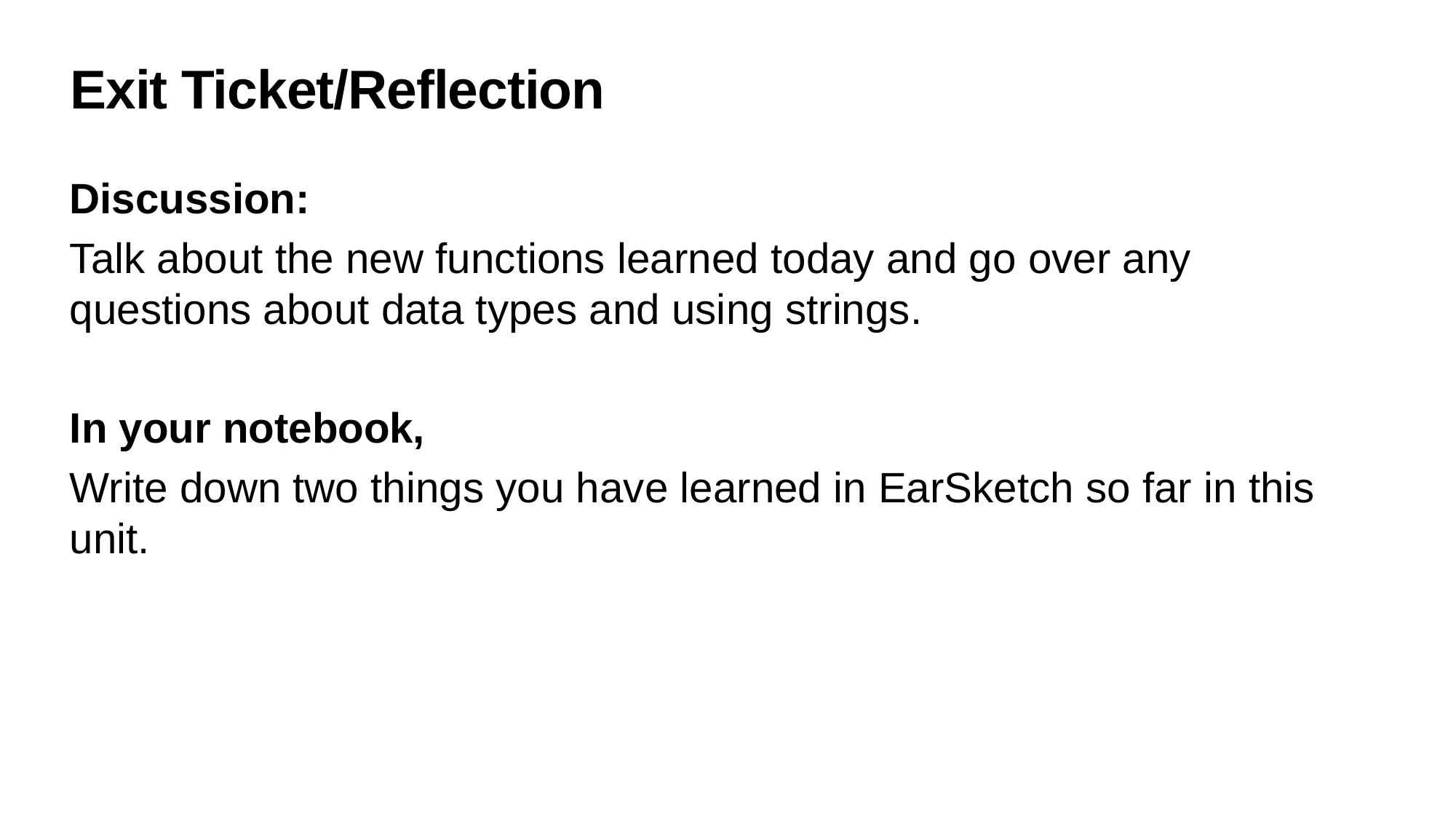

# Exit Ticket/Reflection
Discussion:
Talk about the new functions learned today and go over any questions about data types and using strings.

In your notebook,
Write down two things you have learned in EarSketch so far in this unit.